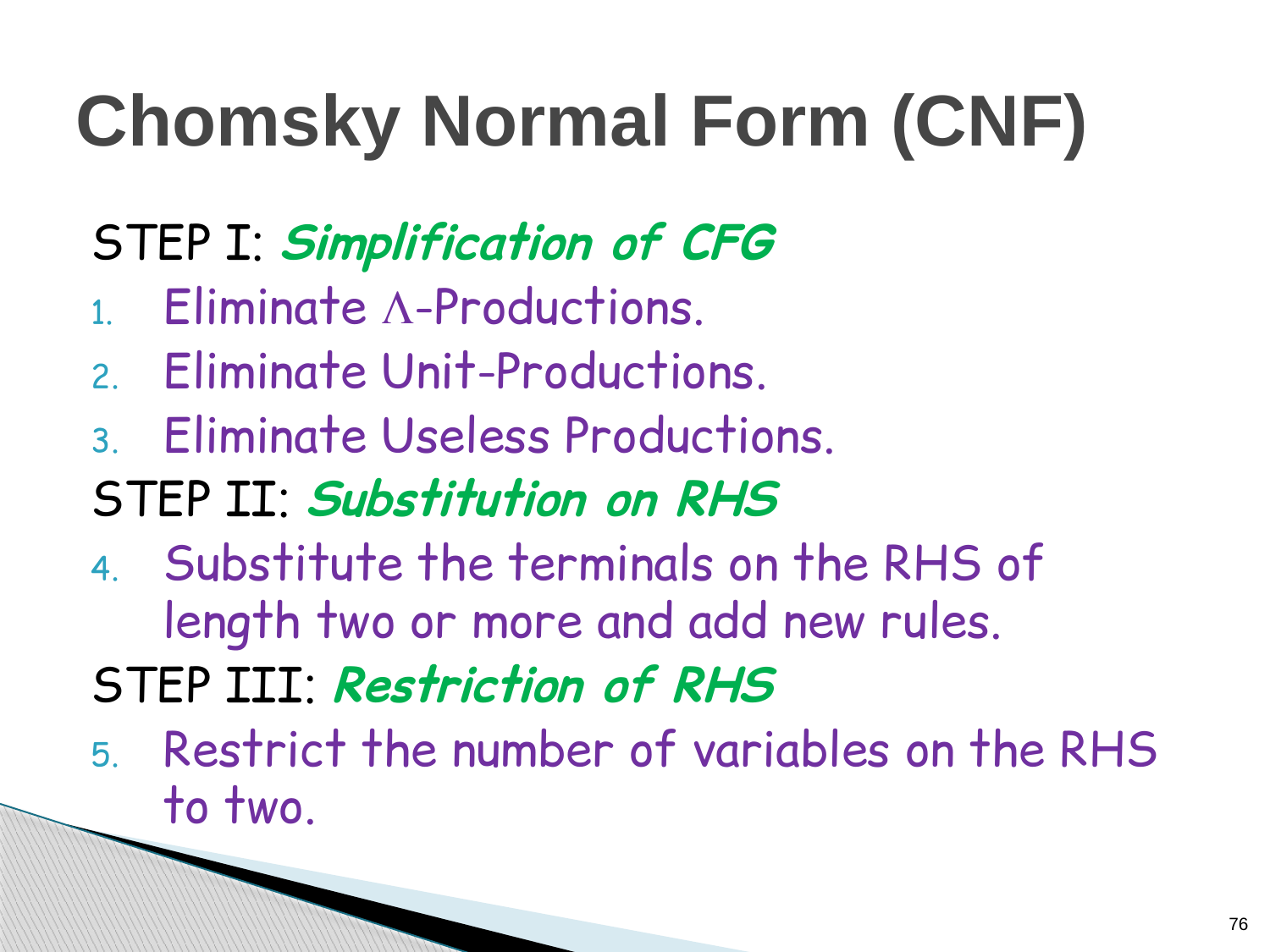

# Chomsky Normal Form (CNF)
STEP I: Simplification of CFG
Eliminate Λ-Productions.
Eliminate Unit-Productions.
Eliminate Useless Productions.
STEP II: Substitution on RHS
Substitute the terminals on the RHS of length two or more and add new rules.
STEP III: Restriction of RHS
Restrict the number of variables on the RHS to two.
76